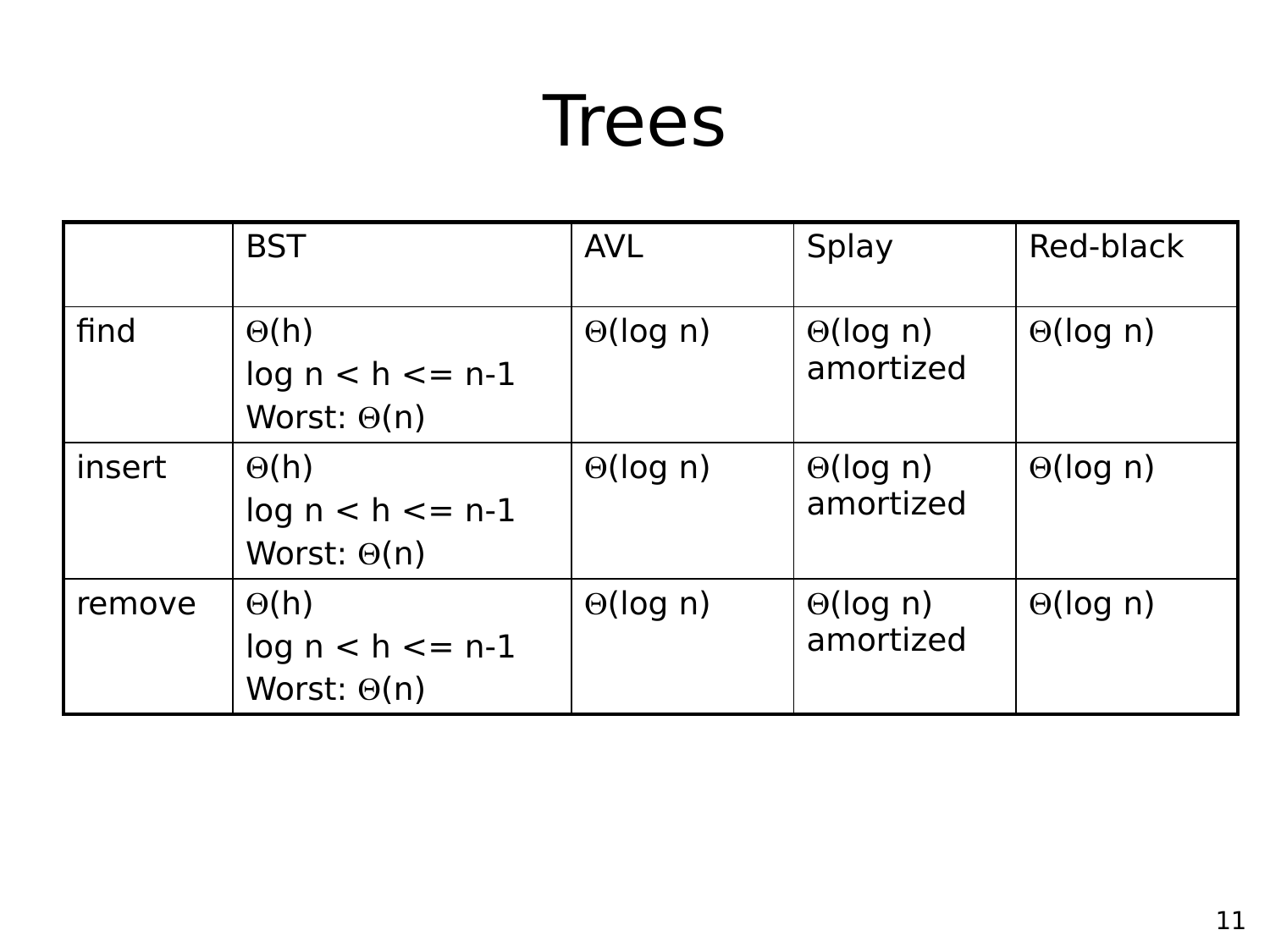

# Trees
|  | BST | AVL | Splay | Red-black |
| --- | --- | --- | --- | --- |
| find | Θ(h) log n < h <= n-1 Worst: Θ(n) | Θ(log n) | Θ(log n) amortized | Θ(log n) |
| insert | Θ(h) log n < h <= n-1 Worst: Θ(n) | Θ(log n) | Θ(log n) amortized | Θ(log n) |
| remove | Θ(h) log n < h <= n-1 Worst: Θ(n) | Θ(log n) | Θ(log n) amortized | Θ(log n) |